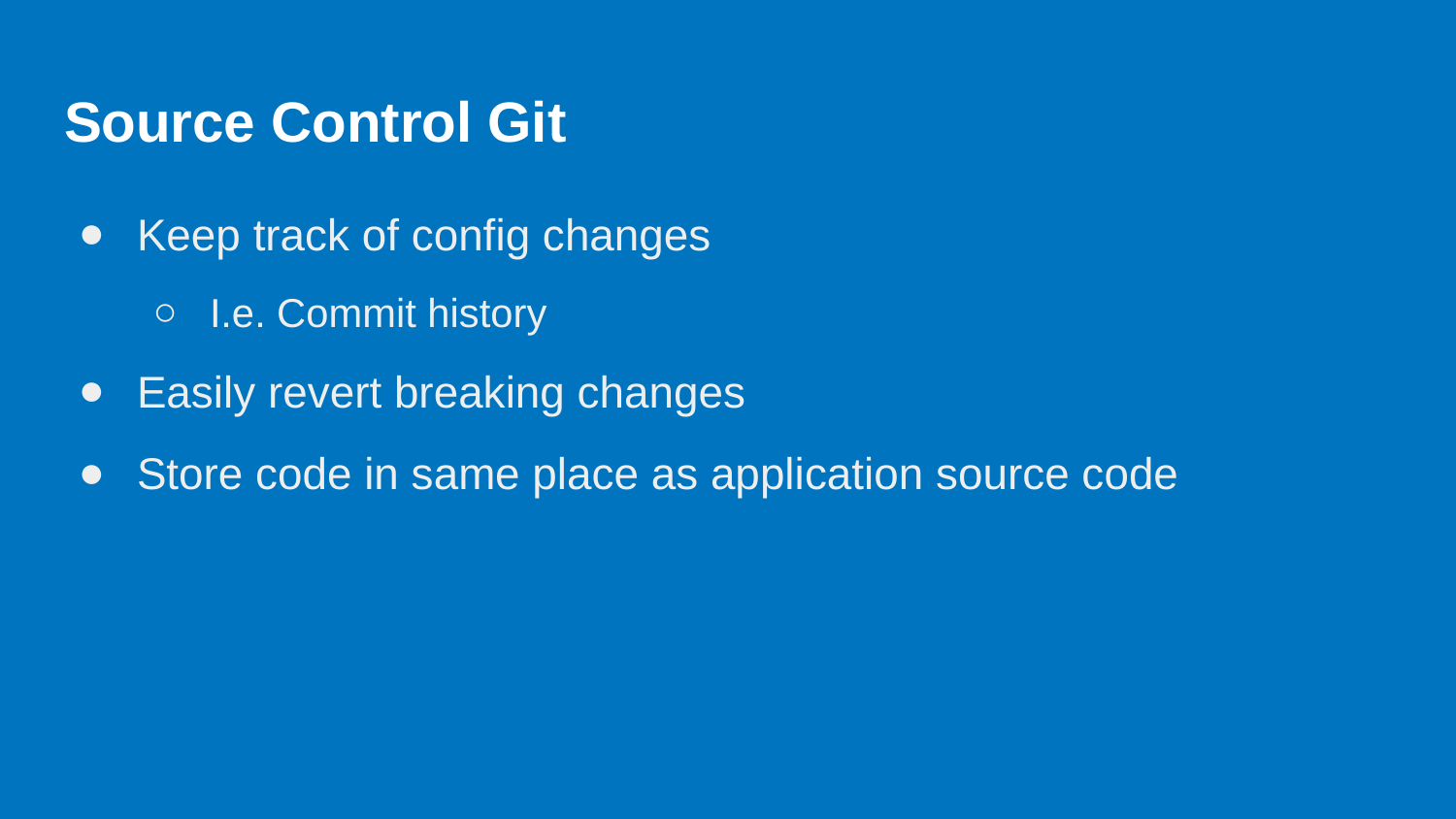

# Source Control Git
Keep track of config changes
I.e. Commit history
Easily revert breaking changes
Store code in same place as application source code